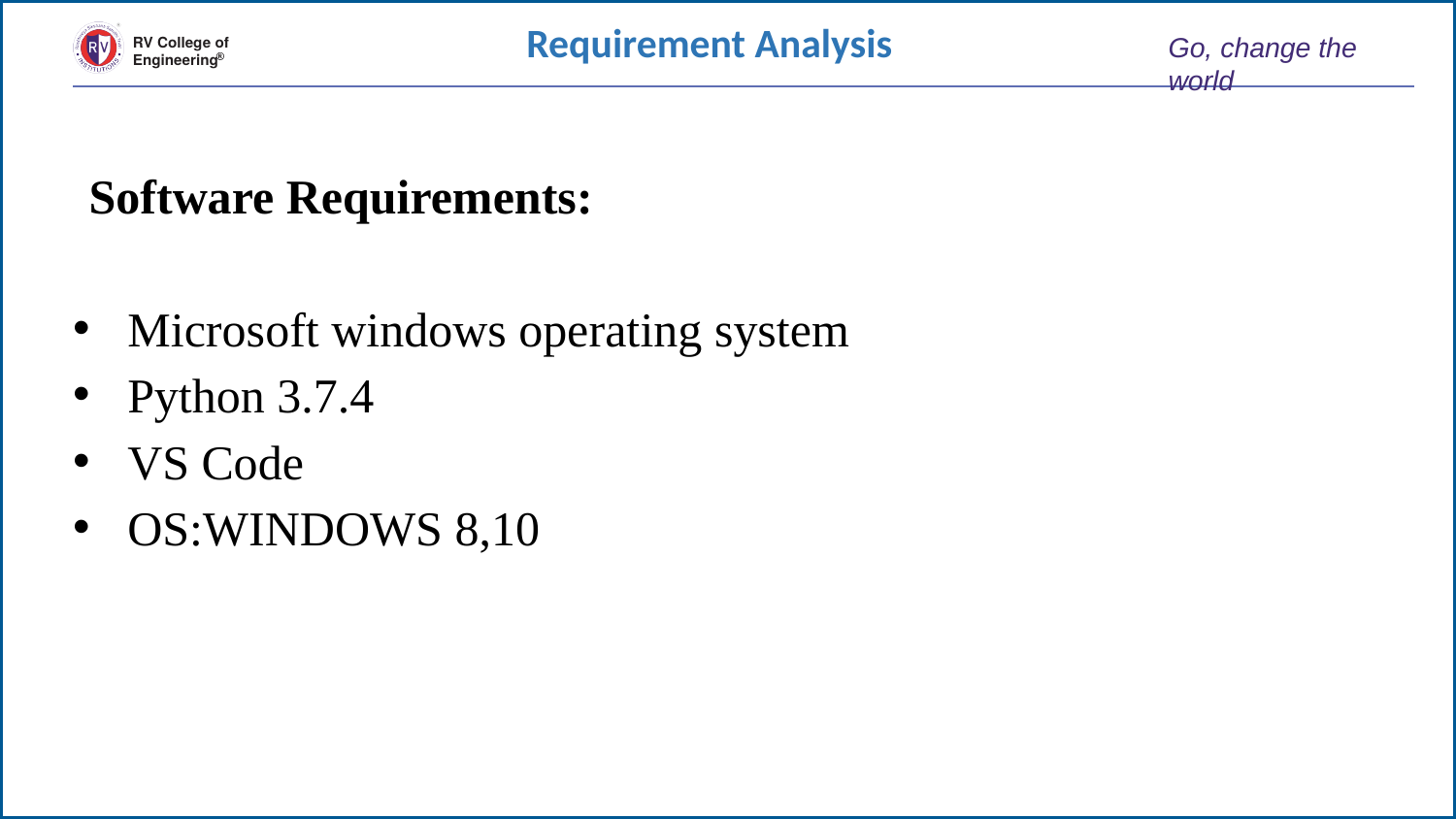

# Requirement Analysis

Software Requirements:

Microsoft windows operating system
Python 3.7.4
VS Code
OS:WINDOWS 8,10